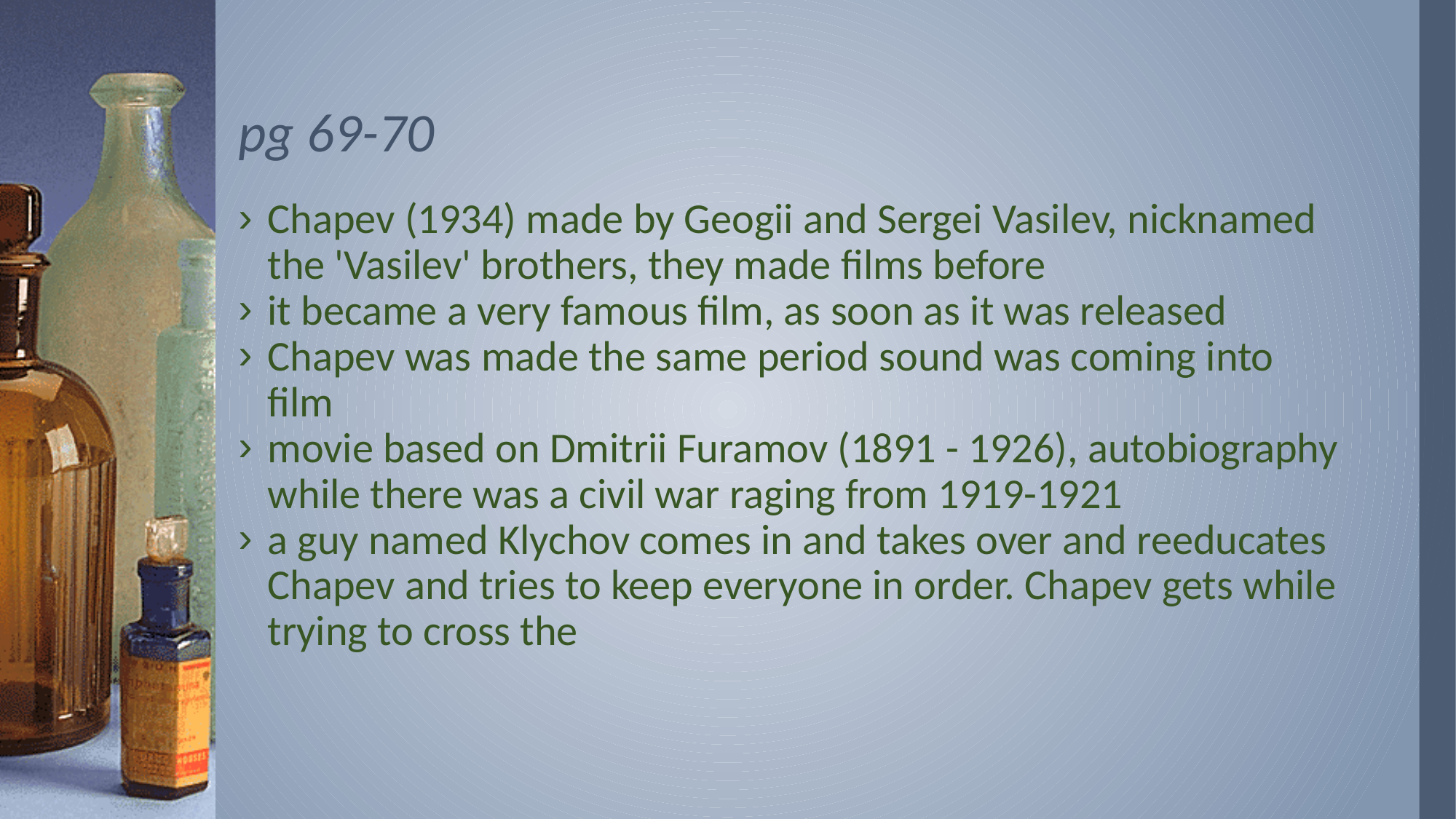

# pg 69-70
Chapev (1934) made by Geogii and Sergei Vasilev, nicknamed the 'Vasilev' brothers, they made films before
it became a very famous film, as soon as it was released
Chapev was made the same period sound was coming into film
movie based on Dmitrii Furamov (1891 - 1926), autobiography while there was a civil war raging from 1919-1921
a guy named Klychov comes in and takes over and reeducates Chapev and tries to keep everyone in order. Chapev gets while trying to cross the